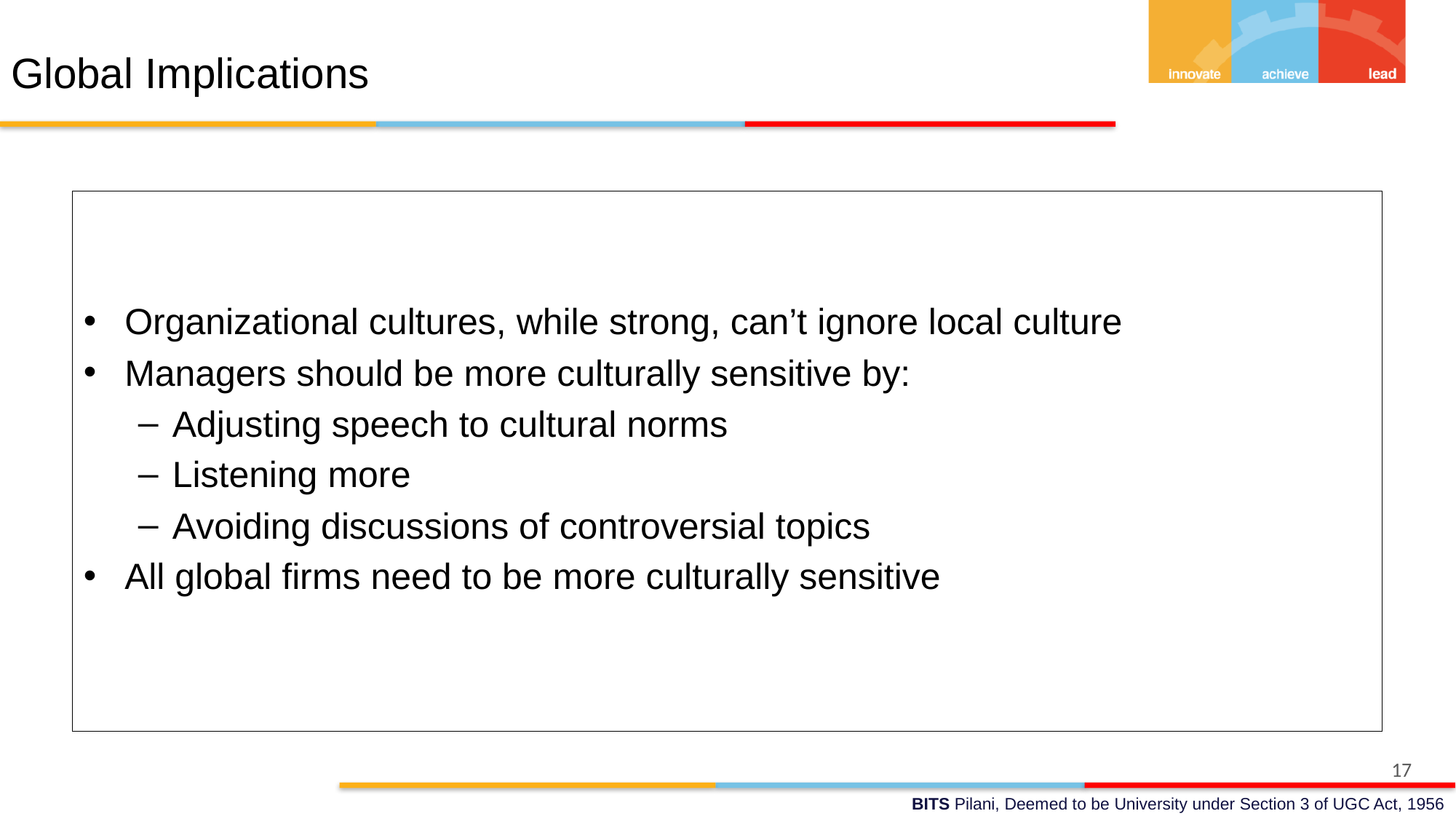

# Global Implications

Organizational cultures, while strong, can’t ignore local culture
Managers should be more culturally sensitive by:
Adjusting speech to cultural norms
Listening more
Avoiding discussions of controversial topics
All global firms need to be more culturally sensitive
17